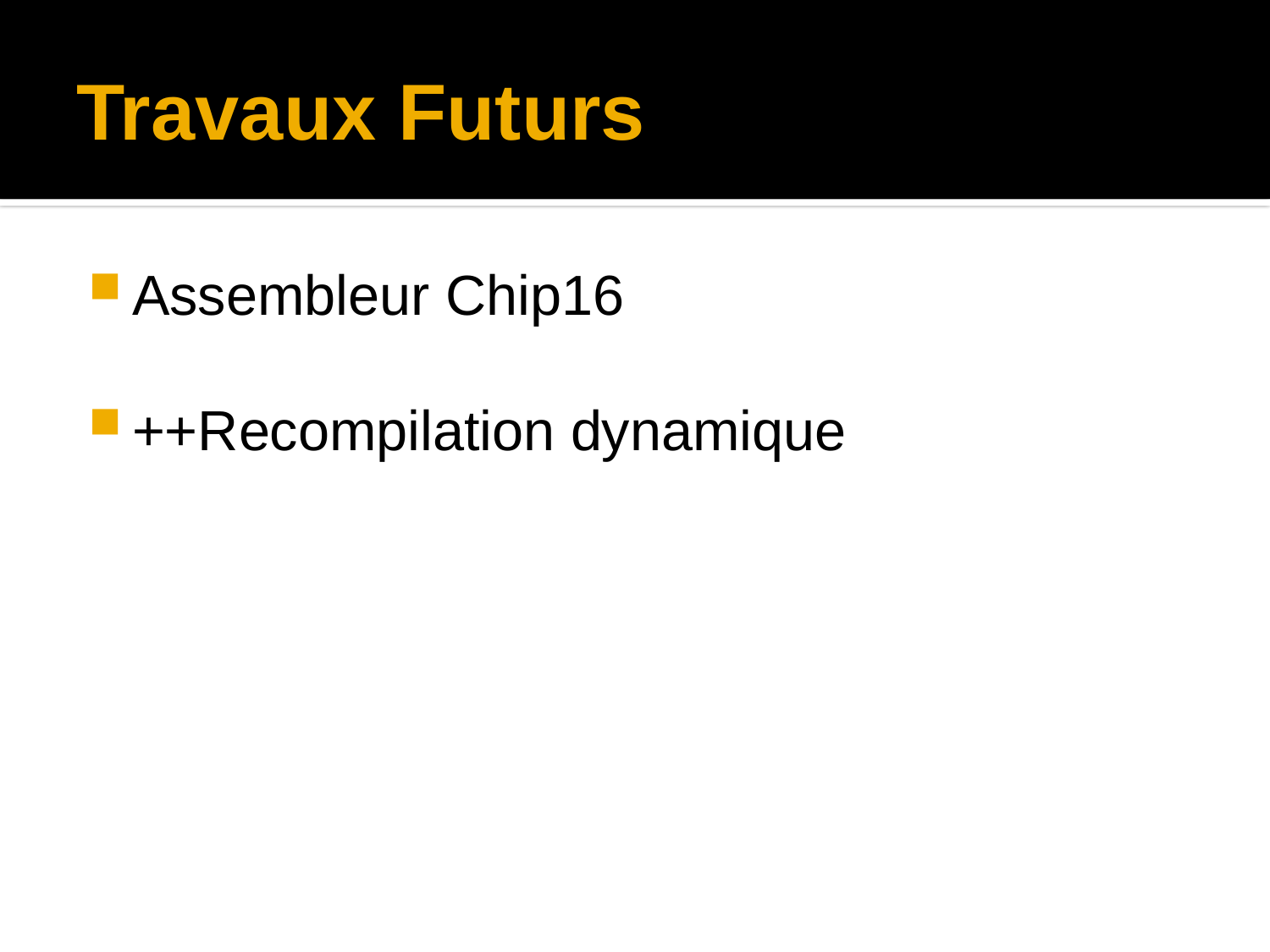

# Travaux Futurs
Assembleur Chip16

++Recompilation dynamique